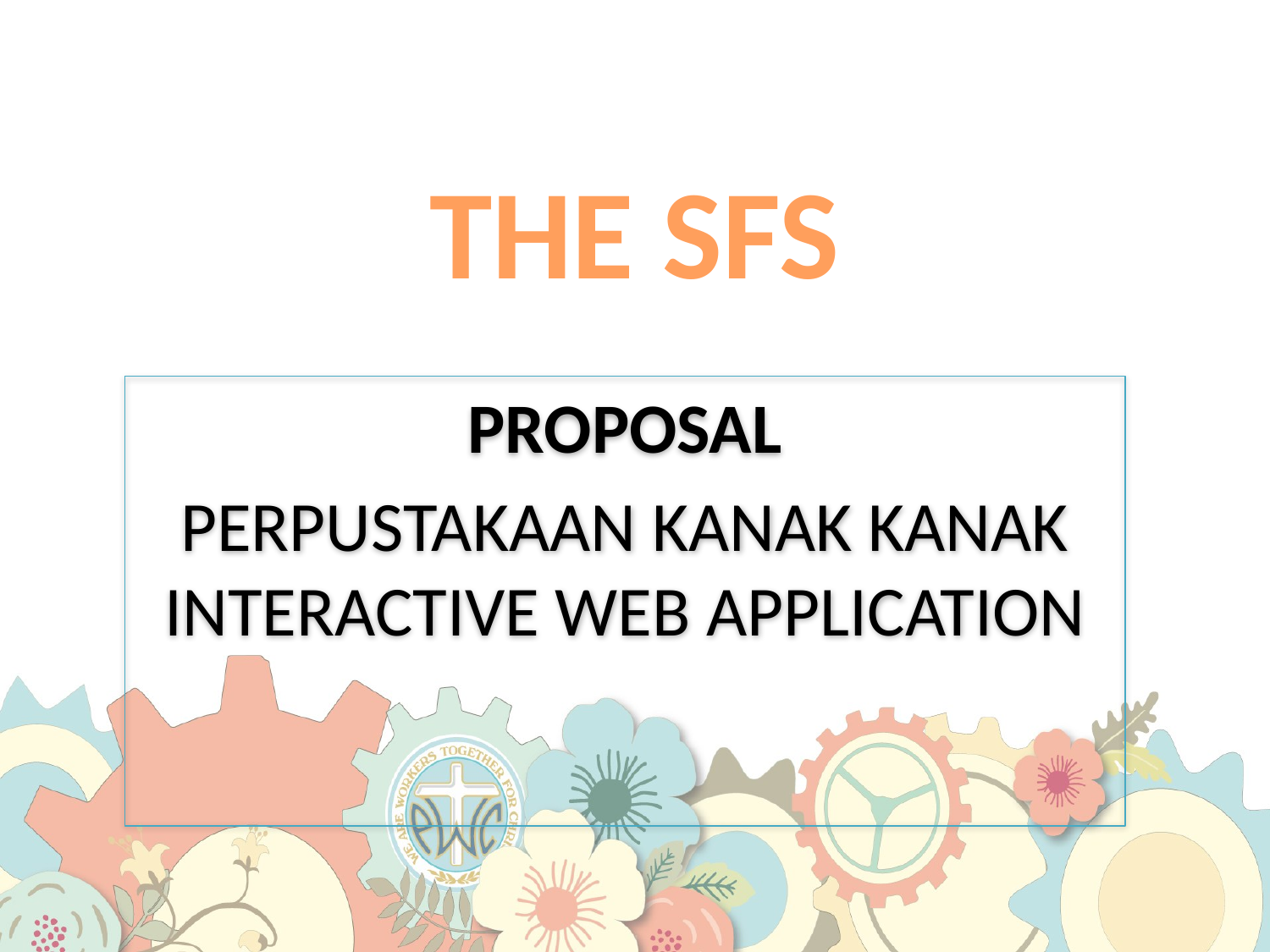

# THE SFS
PROPOSAL
PERPUSTAKAAN KANAK KANAK INTERACTIVE WEB APPLICATION